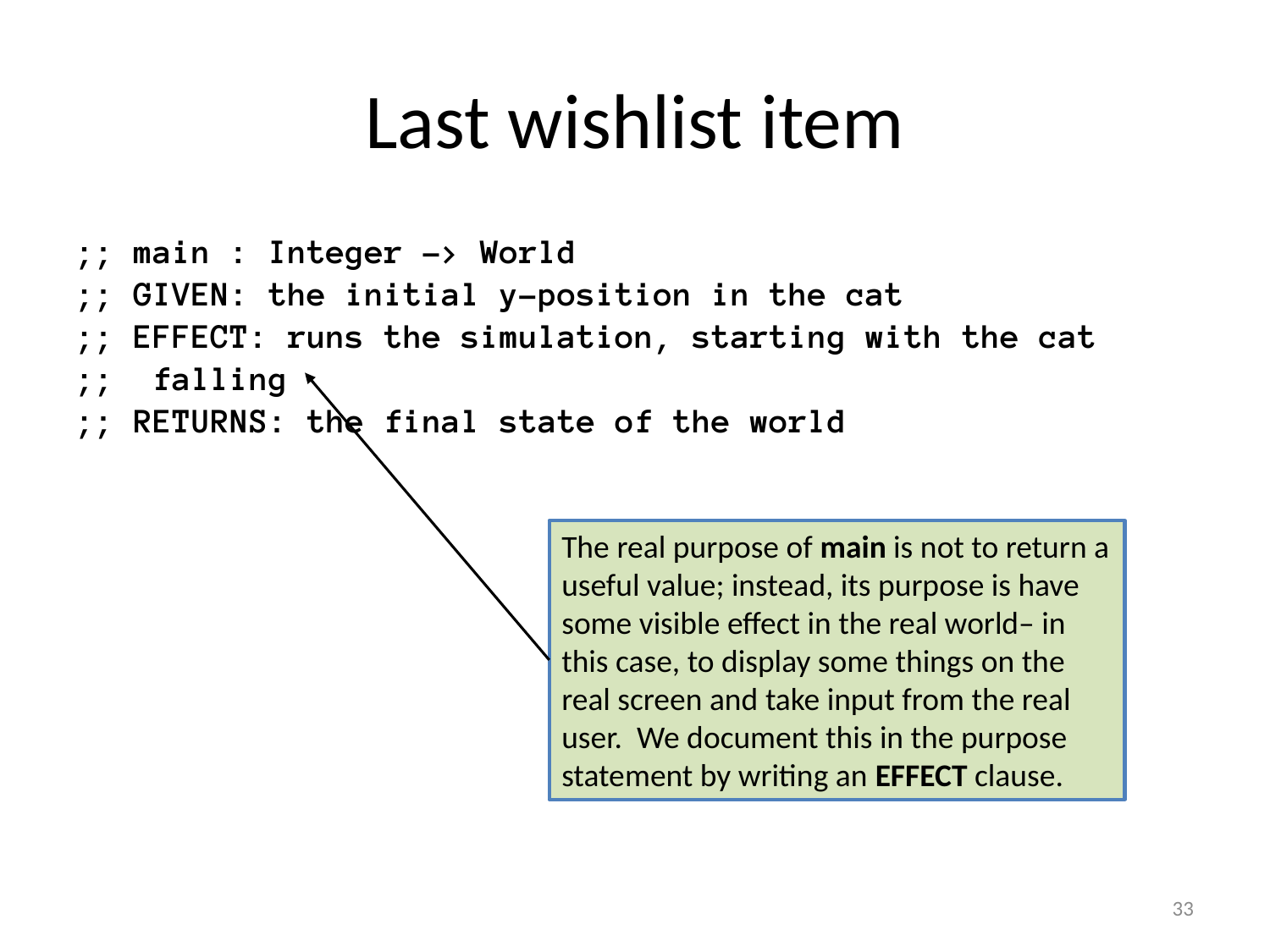

# Last wishlist item
;; main : Integer -> World
;; GIVEN: the initial y-position in the cat
;; EFFECT: runs the simulation, starting with the cat
;;  falling
;; RETURNS: the final state of the world

The real purpose of main is not to return a useful value; instead, its purpose is have some visible effect in the real world– in this case, to display some things on the real screen and take input from the real user.  We document this in the purpose statement by writing an EFFECT clause.
33